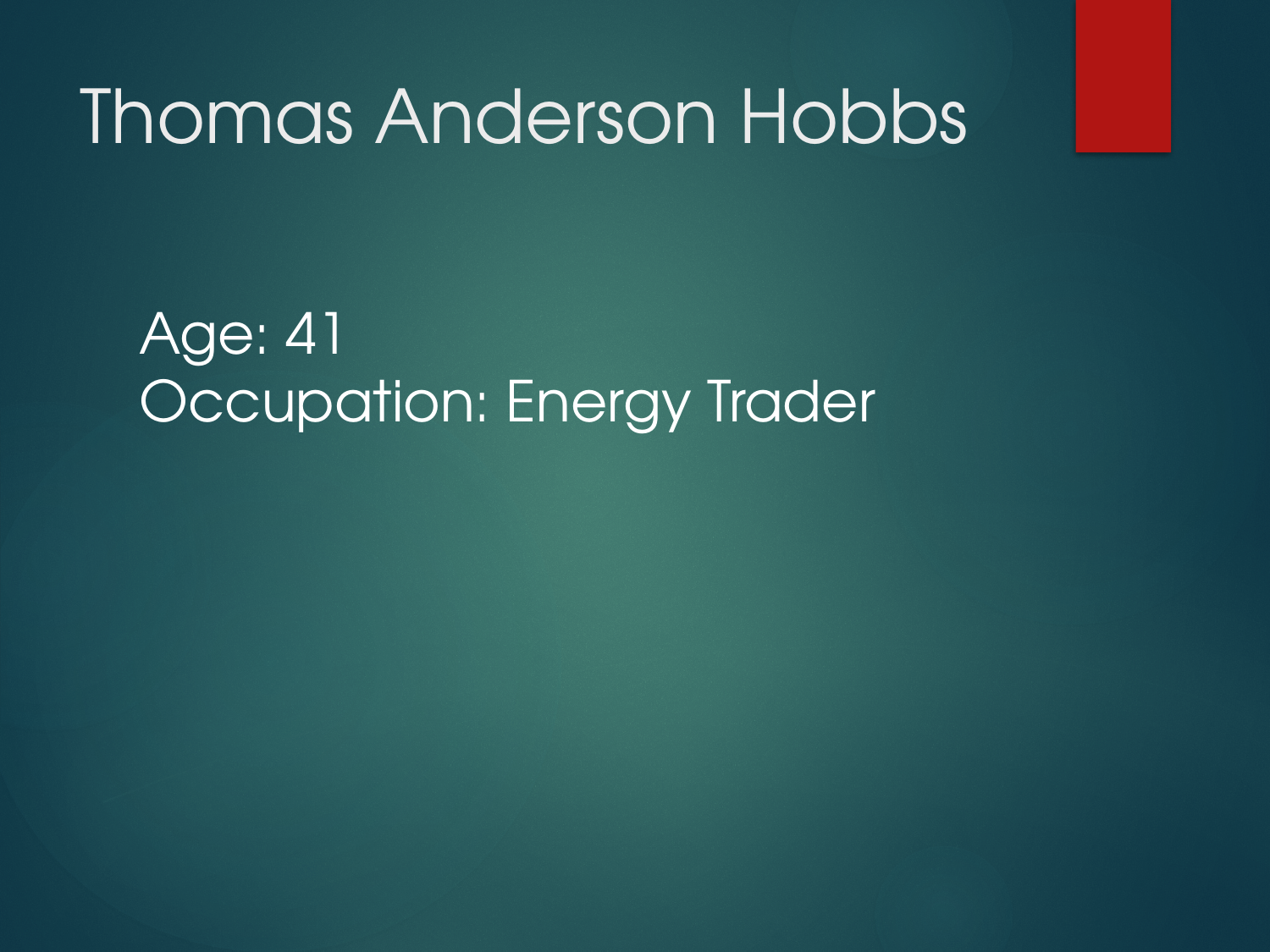

# Thomas Anderson Hobbs

Age: 41
Occupation: Energy Trader